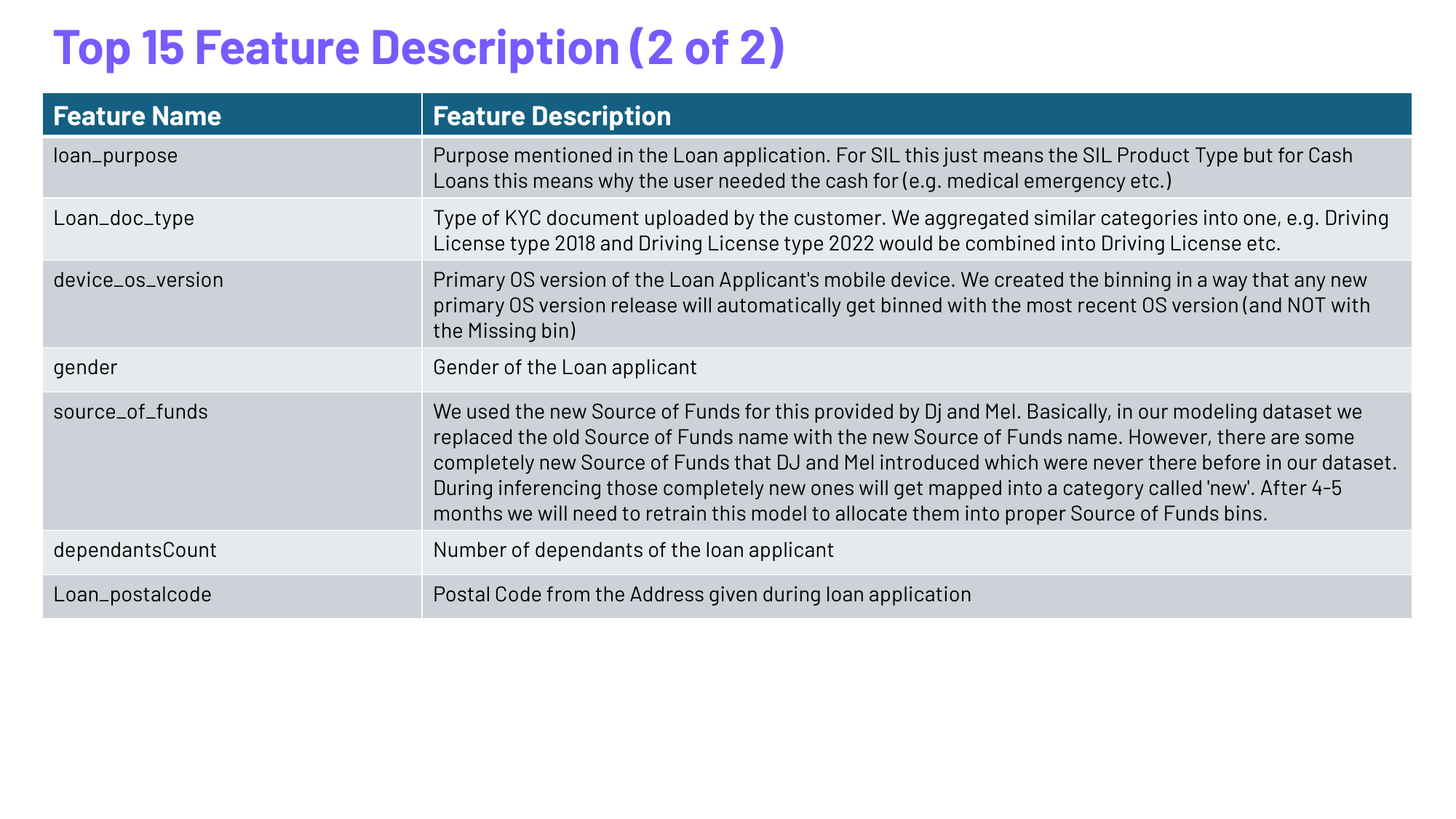

Top 15 Feature Description (2 of 2)
| Feature Name | Feature Description |
| --- | --- |
| loan\_purpose | Purpose mentioned in the Loan application. For SIL this just means the SIL Product Type but for Cash Loans this means why the user needed the cash for (e.g. medical emergency etc.) |
| Loan\_doc\_type | Type of KYC document uploaded by the customer. We aggregated similar categories into one, e.g. Driving License type 2018 and Driving License type 2022 would be combined into Driving License etc. |
| device\_os\_version | Primary OS version of the Loan Applicant's mobile device. We created the binning in a way that any new primary OS version release will automatically get binned with the most recent OS version (and NOT with the Missing bin) |
| gender | Gender of the Loan applicant |
| source\_of\_funds | We used the new Source of Funds for this provided by Dj and Mel. Basically, in our modeling dataset we replaced the old Source of Funds name with the new Source of Funds name. However, there are some completely new Source of Funds that DJ and Mel introduced which were never there before in our dataset. During inferencing those completely new ones will get mapped into a category called 'new'. After 4-5 months we will need to retrain this model to allocate them into proper Source of Funds bins. |
| dependantsCount | Number of dependants of the loan applicant |
| Loan\_postalcode | Postal Code from the Address given during loan application |